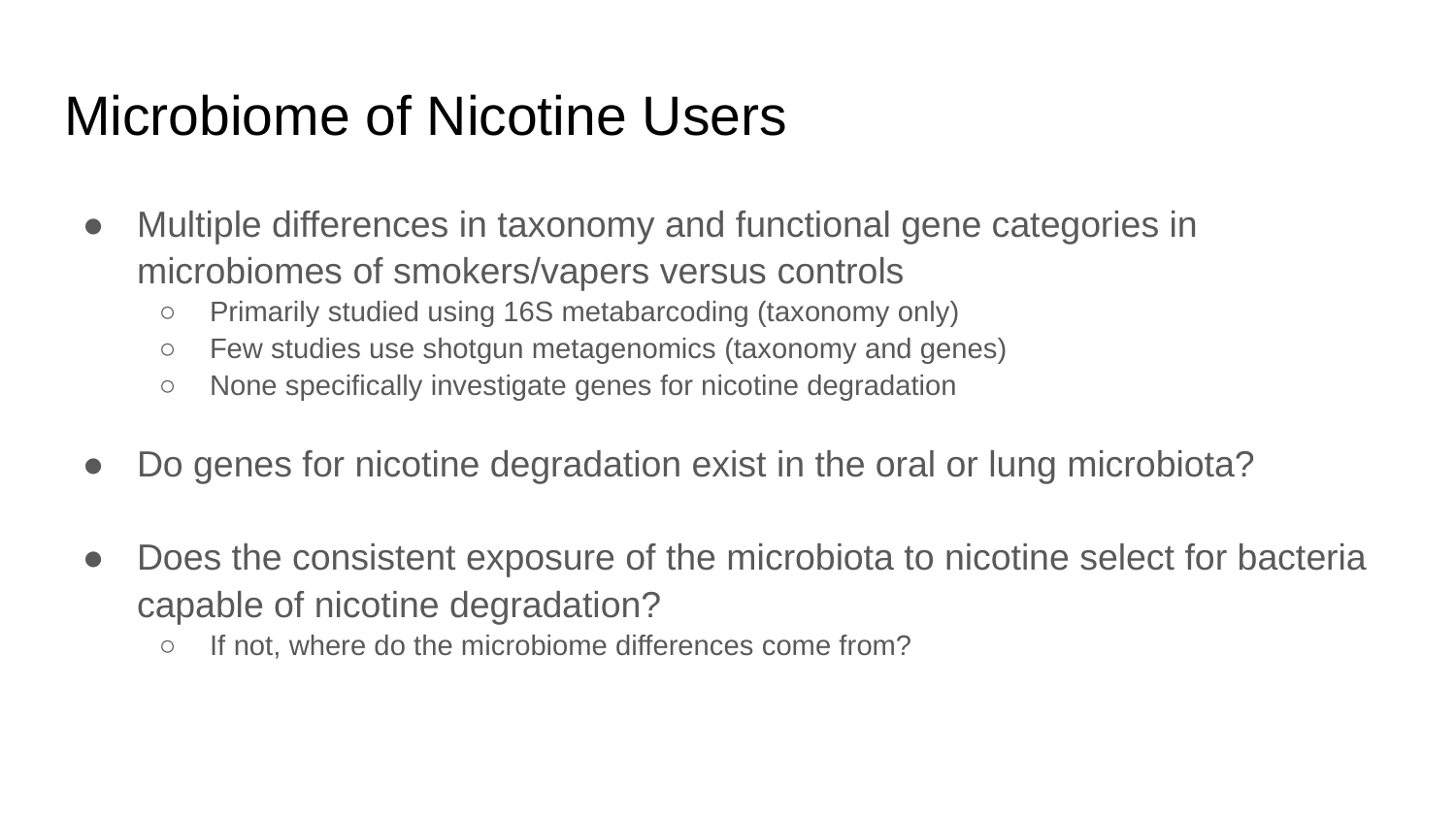

# Microbiome of Nicotine Users
Multiple differences in taxonomy and functional gene categories in microbiomes of smokers/vapers versus controls
Primarily studied using 16S metabarcoding (taxonomy only)
Few studies use shotgun metagenomics (taxonomy and genes)
None specifically investigate genes for nicotine degradation
Do genes for nicotine degradation exist in the oral or lung microbiota?
Does the consistent exposure of the microbiota to nicotine select for bacteria capable of nicotine degradation?
If not, where do the microbiome differences come from?